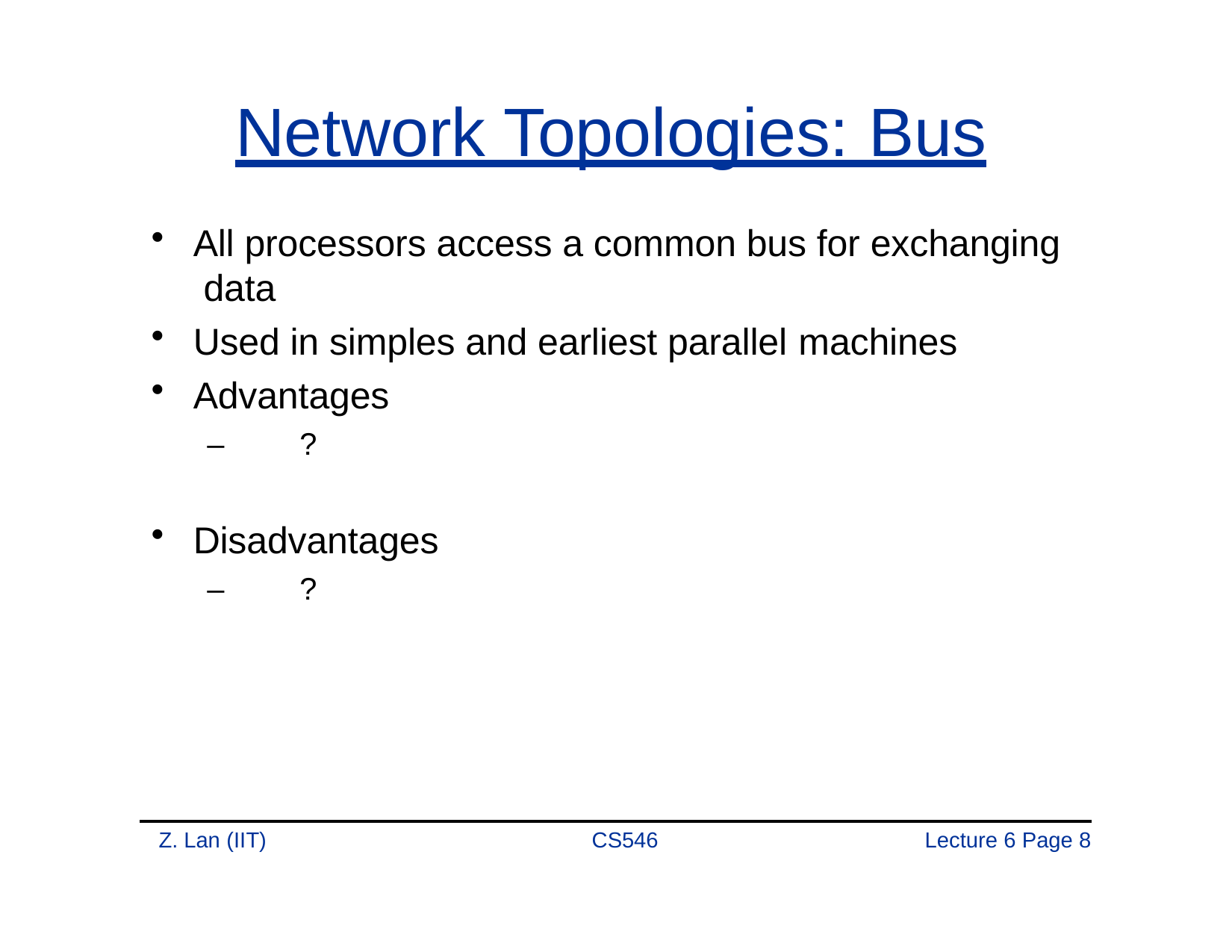

# Network Topologies: Bus
All processors access a common bus for exchanging  data
Used in simples and earliest parallel machines
Advantages
–	?

Disadvantages
–	?

Z. Lan (IIT)
CS546
Lecture 6 Page 8